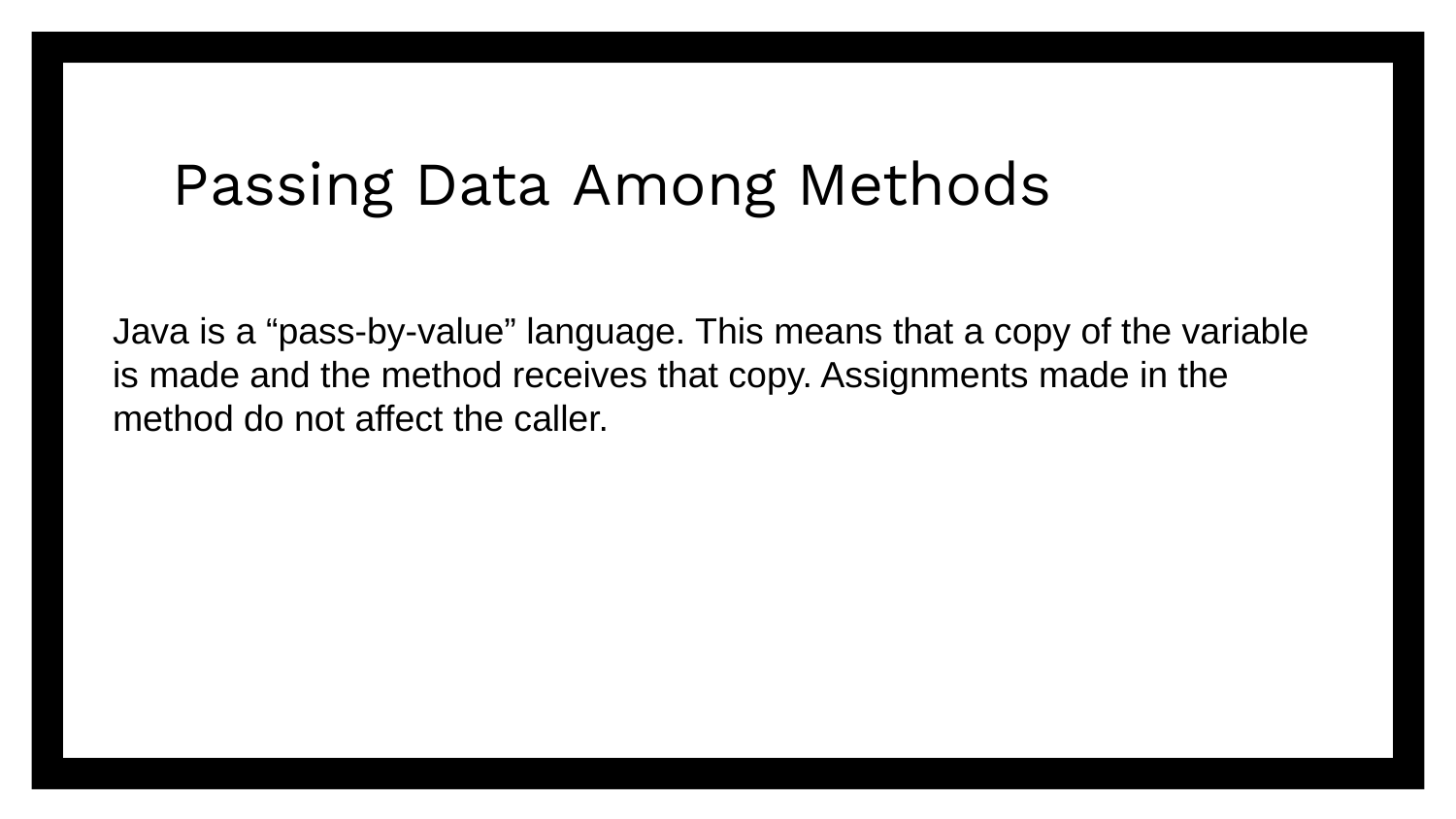

# Passing Data Among Methods
Java is a “pass-by-value” language. This means that a copy of the variable is made and the method receives that copy. Assignments made in the method do not affect the caller.